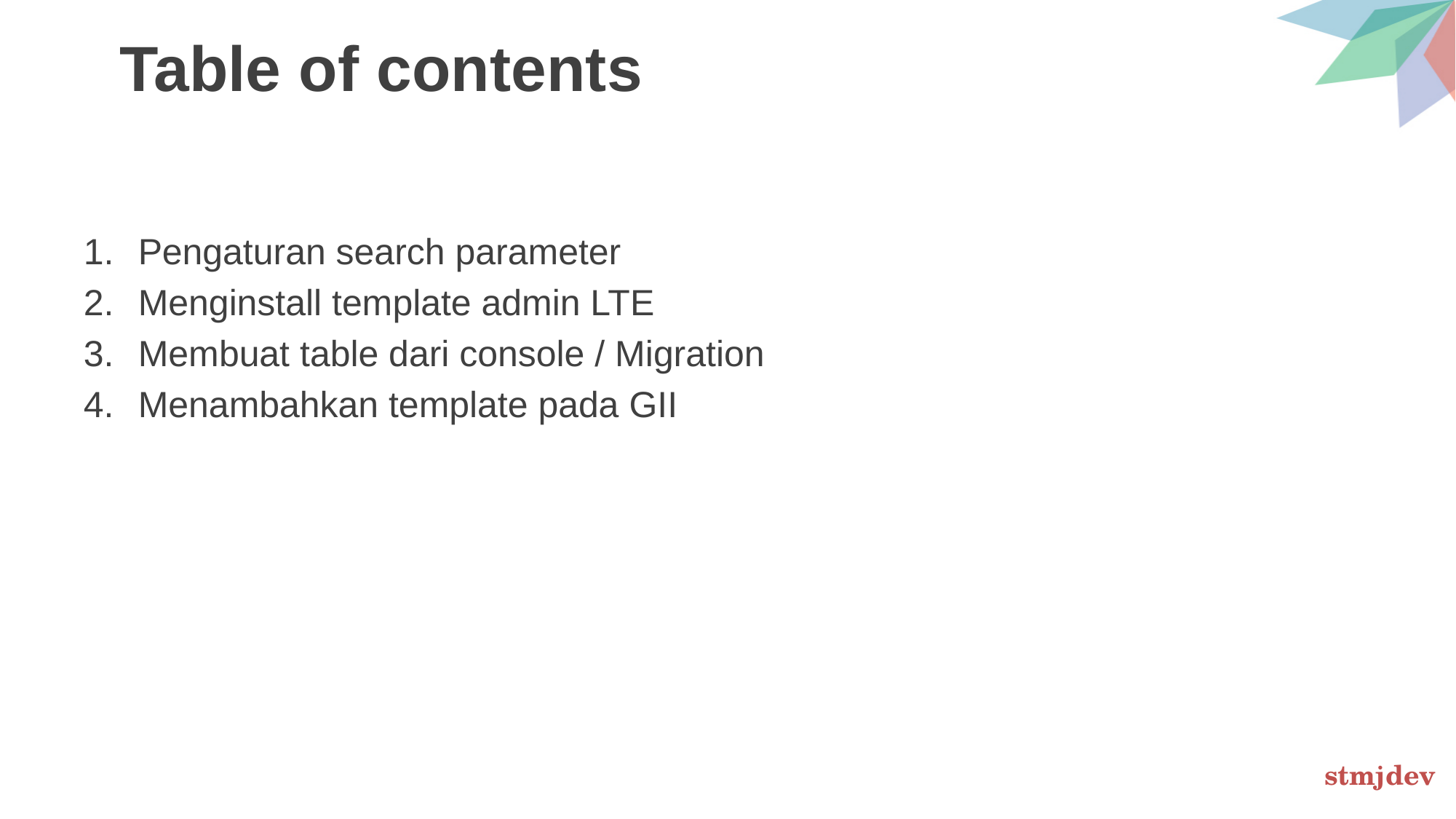

# Table of contents
Pengaturan search parameter
Menginstall template admin LTE
Membuat table dari console / Migration
Menambahkan template pada GII
stmjdev